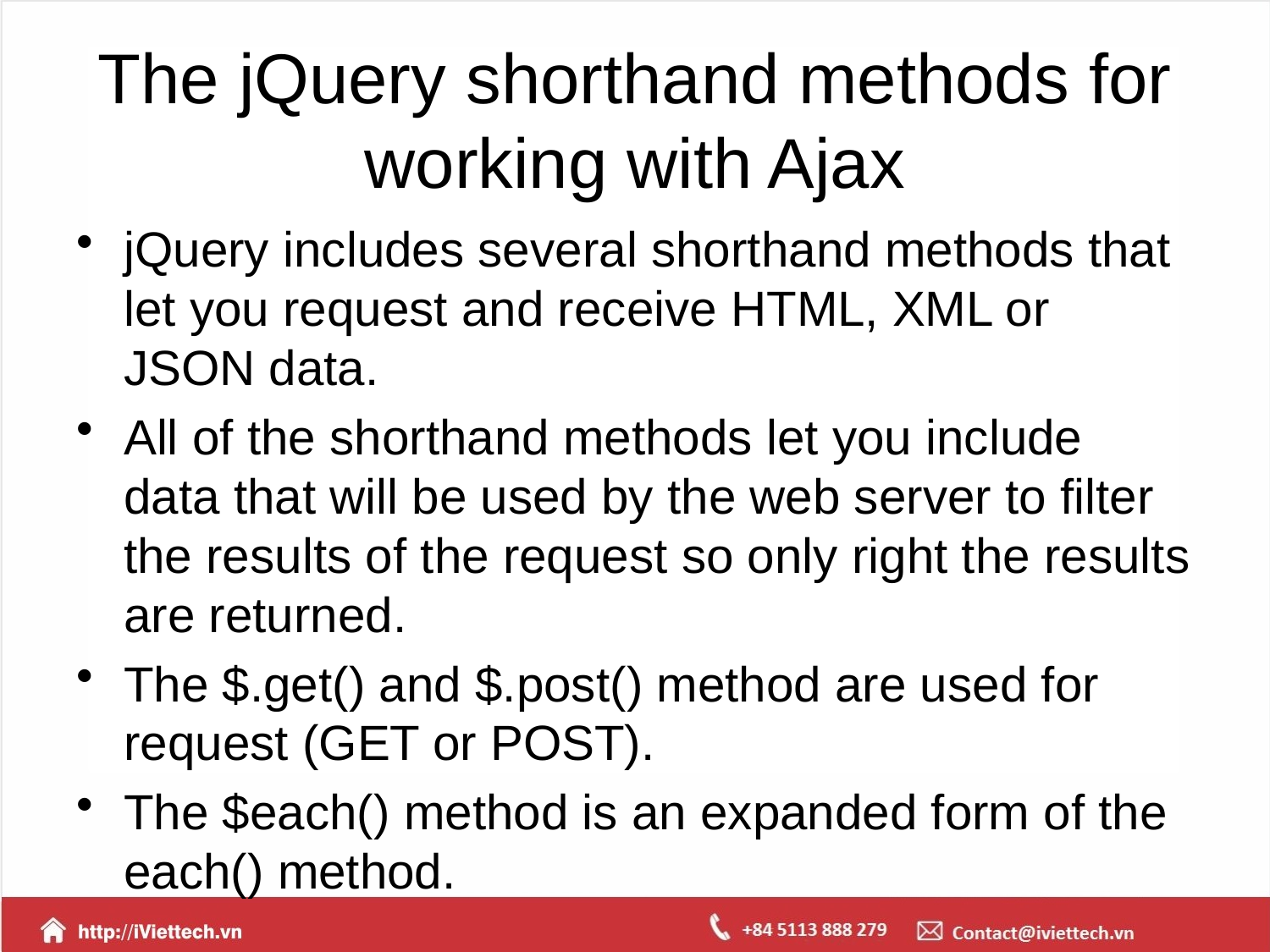

# The jQuery shorthand methods for working with Ajax
jQuery includes several shorthand methods that let you request and receive HTML, XML or JSON data.
All of the shorthand methods let you include data that will be used by the web server to filter the results of the request so only right the results are returned.
The $.get() and $.post() method are used for request (GET or POST).
The $each() method is an expanded form of the each() method.